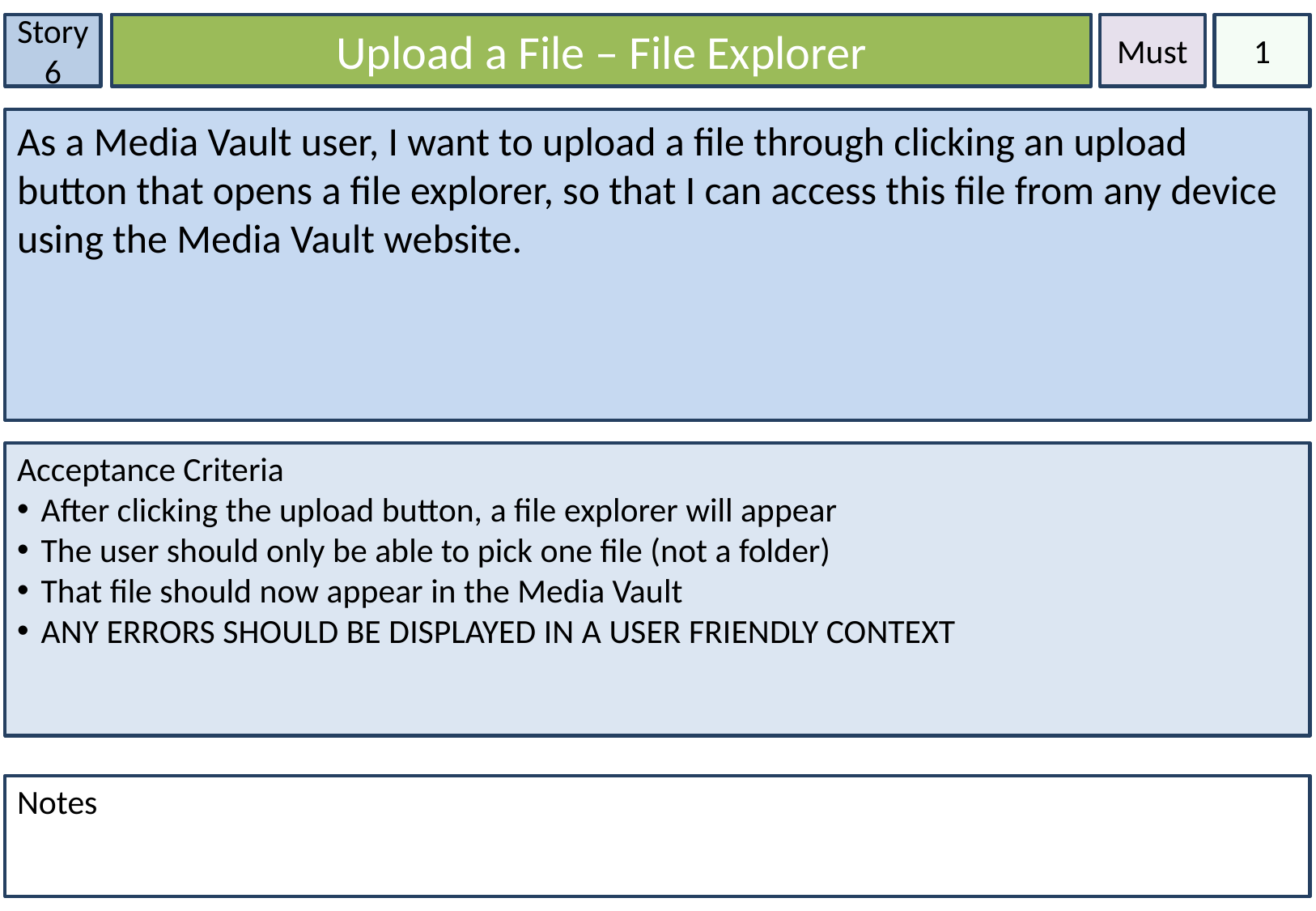

Story 6
Upload a File – File Explorer
Must
1
As a Media Vault user, I want to upload a file through clicking an upload button that opens a file explorer, so that I can access this file from any device using the Media Vault website.

Acceptance Criteria
After clicking the upload button, a file explorer will appear
The user should only be able to pick one file (not a folder)
That file should now appear in the Media Vault
ANY ERRORS SHOULD BE DISPLAYED IN A USER FRIENDLY CONTEXT
Notes